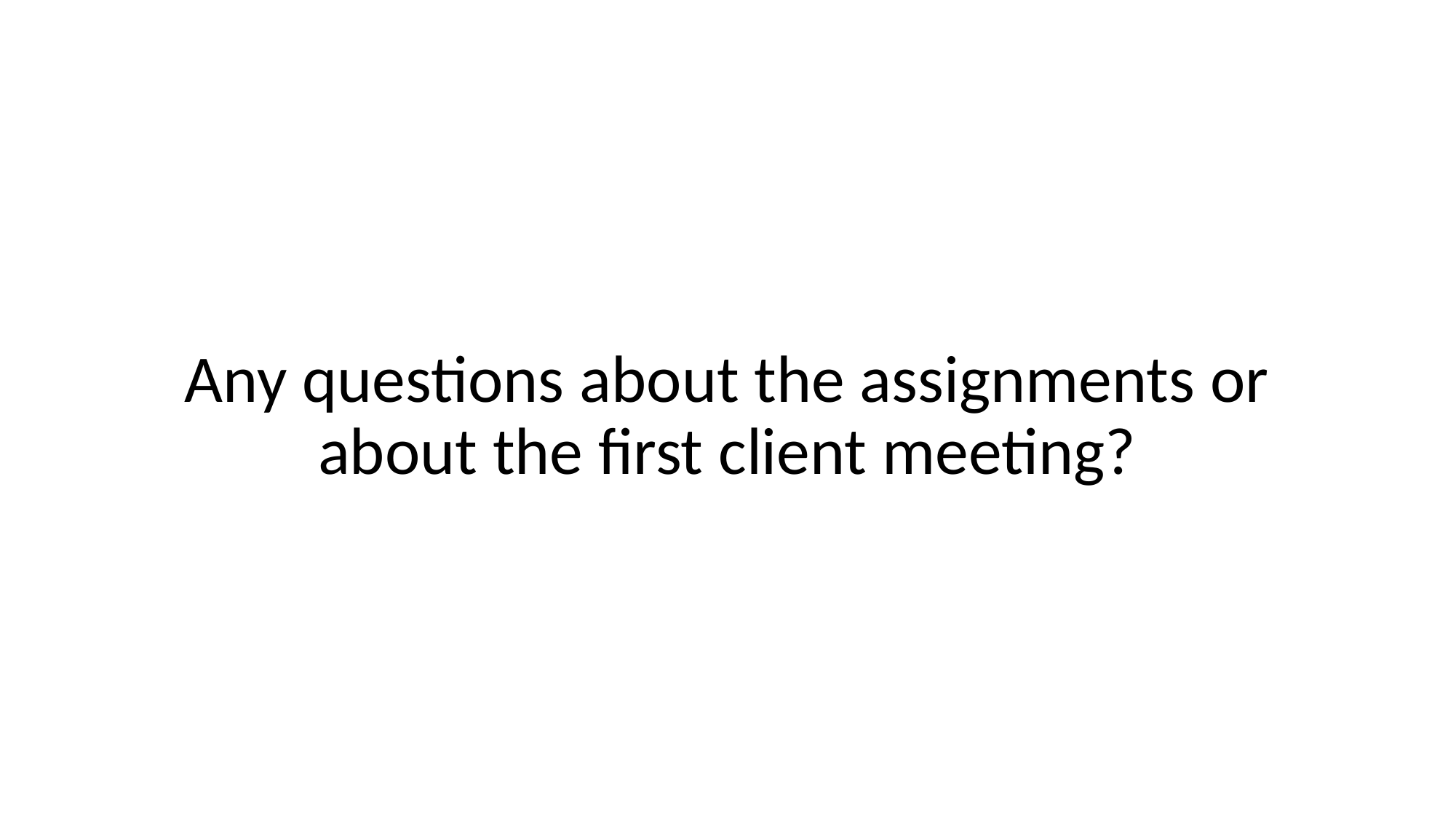

# Any questions about the assignments or about the first client meeting?